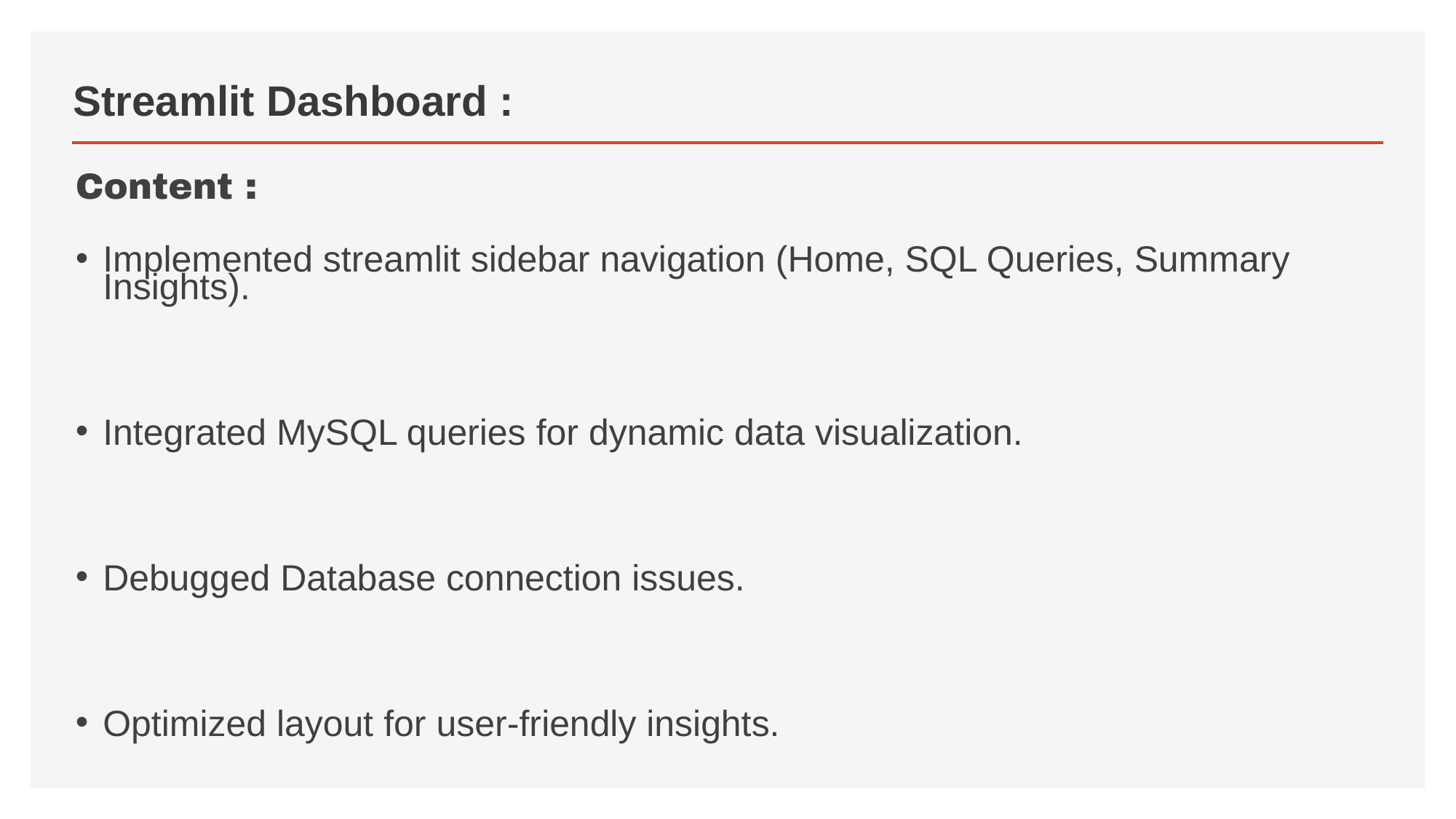

# Streamlit Dashboard :
Content :
Implemented streamlit sidebar navigation (Home, SQL Queries, Summary Insights).

Integrated MySQL queries for dynamic data visualization.

Debugged Database connection issues.

Optimized layout for user-friendly insights.